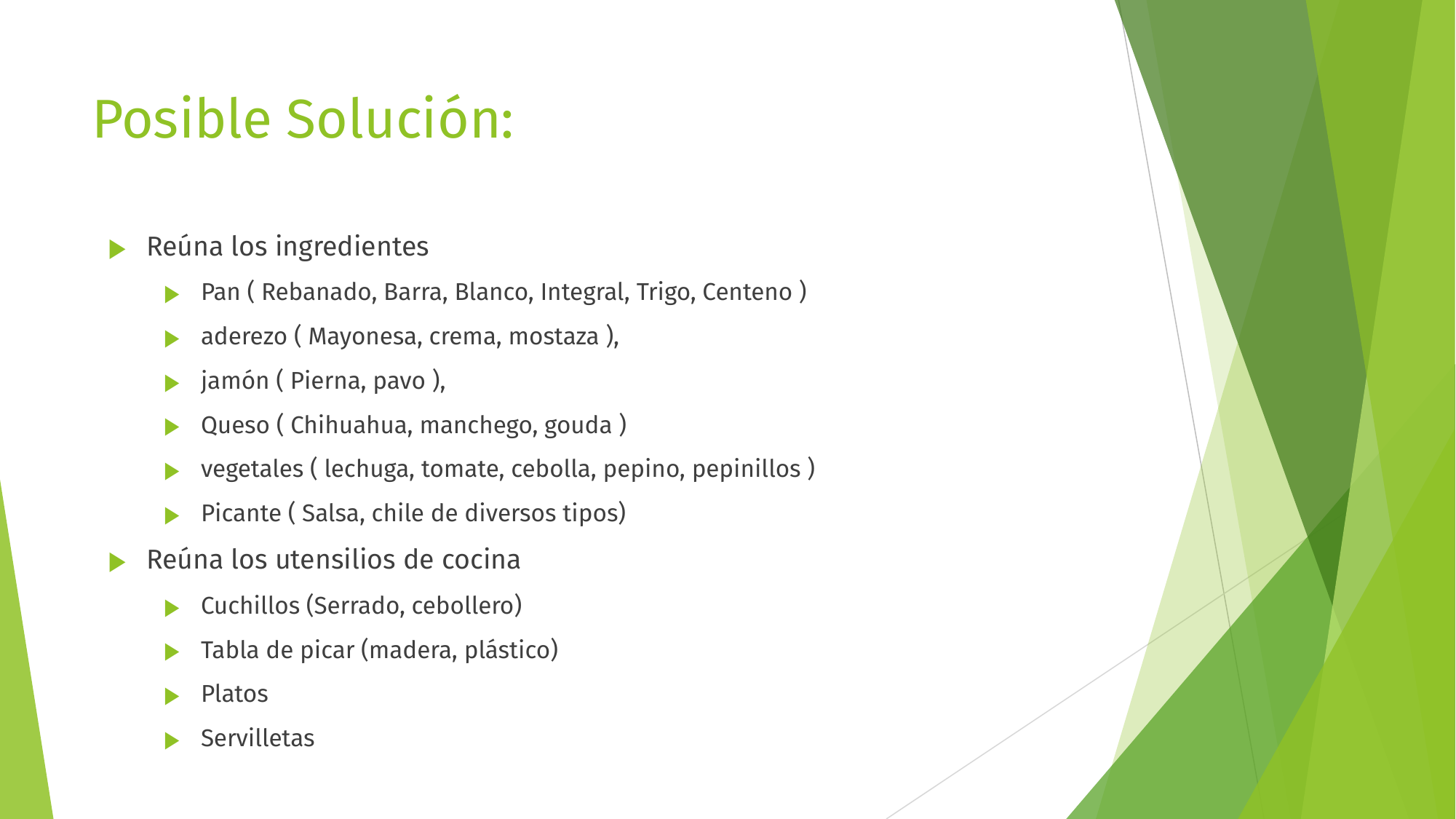

# Posible Solución:
Reúna los ingredientes
Pan ( Rebanado, Barra, Blanco, Integral, Trigo, Centeno )
aderezo ( Mayonesa, crema, mostaza ),
jamón ( Pierna, pavo ),
Queso ( Chihuahua, manchego, gouda )
vegetales ( lechuga, tomate, cebolla, pepino, pepinillos )
Picante ( Salsa, chile de diversos tipos)
Reúna los utensilios de cocina
Cuchillos (Serrado, cebollero)
Tabla de picar (madera, plástico)
Platos
Servilletas